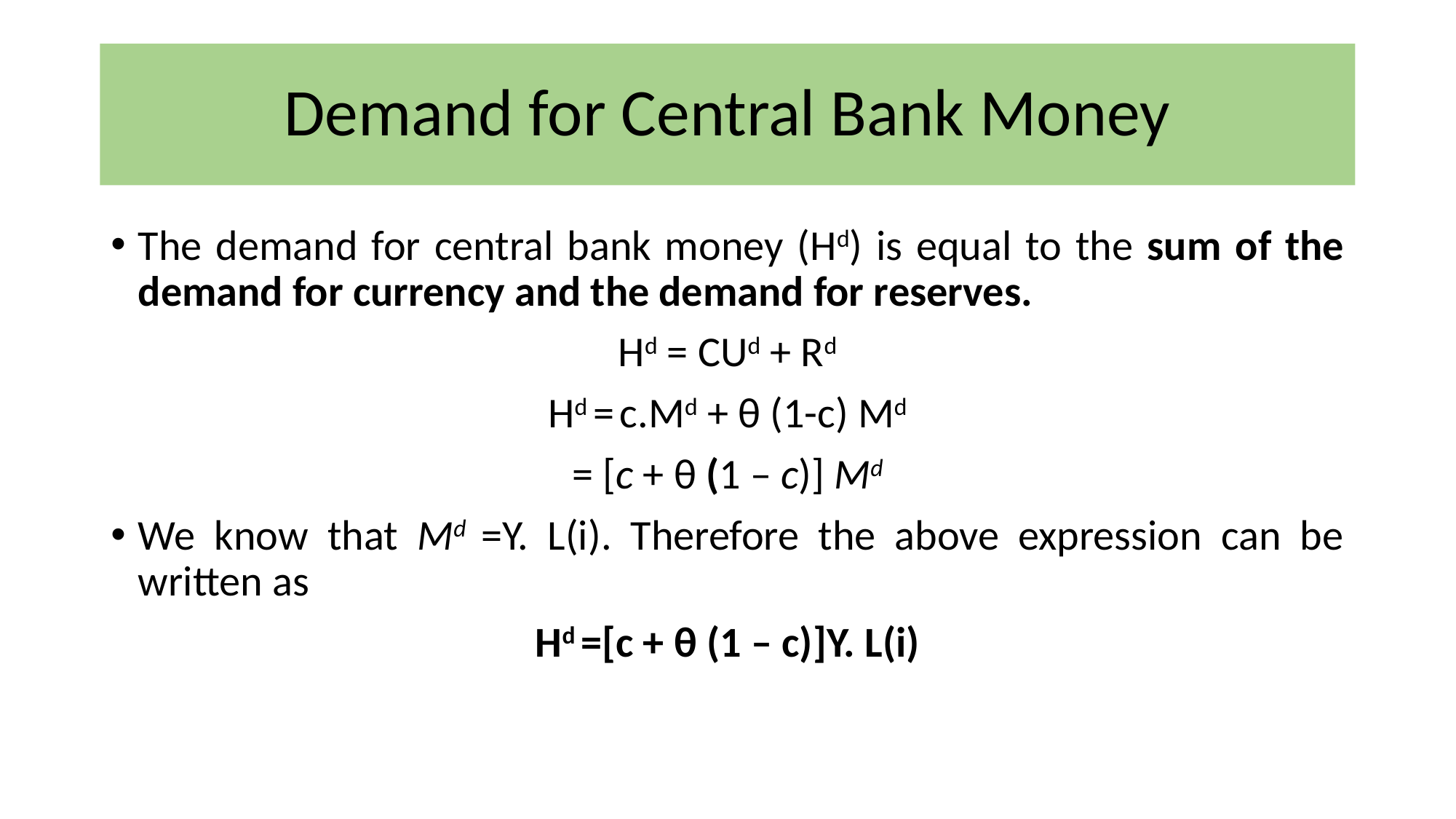

# Demand for Central Bank Money
The demand for central bank money (Hd) is equal to the sum of the demand for currency and the demand for reserves.
Hd = CUd + Rd
Hd = c.Md + θ (1-c) Md
= [c + θ (1 – c)] Md
We know that Md =Y. L(i). Therefore the above expression can be written as
Hd =[c + θ (1 – c)]Y. L(i)